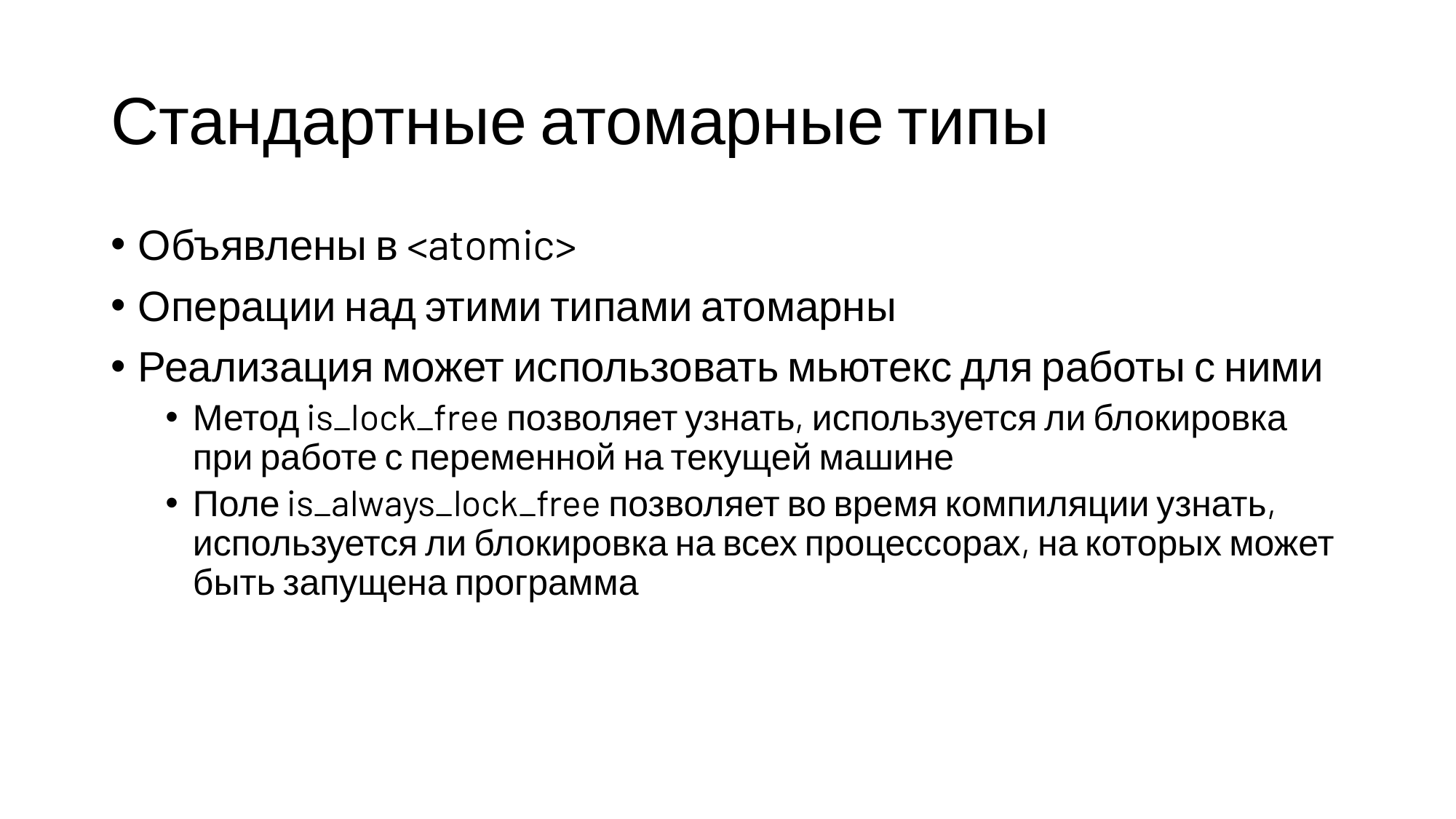

# Стандартные атомарные типы
Объявлены в <atomic>
Операции над этими типами атомарны
Реализация может использовать мьютекс для работы с ними
Метод is_lock_free позволяет узнать, используется ли блокировка при работе с переменной на текущей машине
Поле is_always_lock_free позволяет во время компиляции узнать, используется ли блокировка на всех процессорах, на которых может быть запущена программа